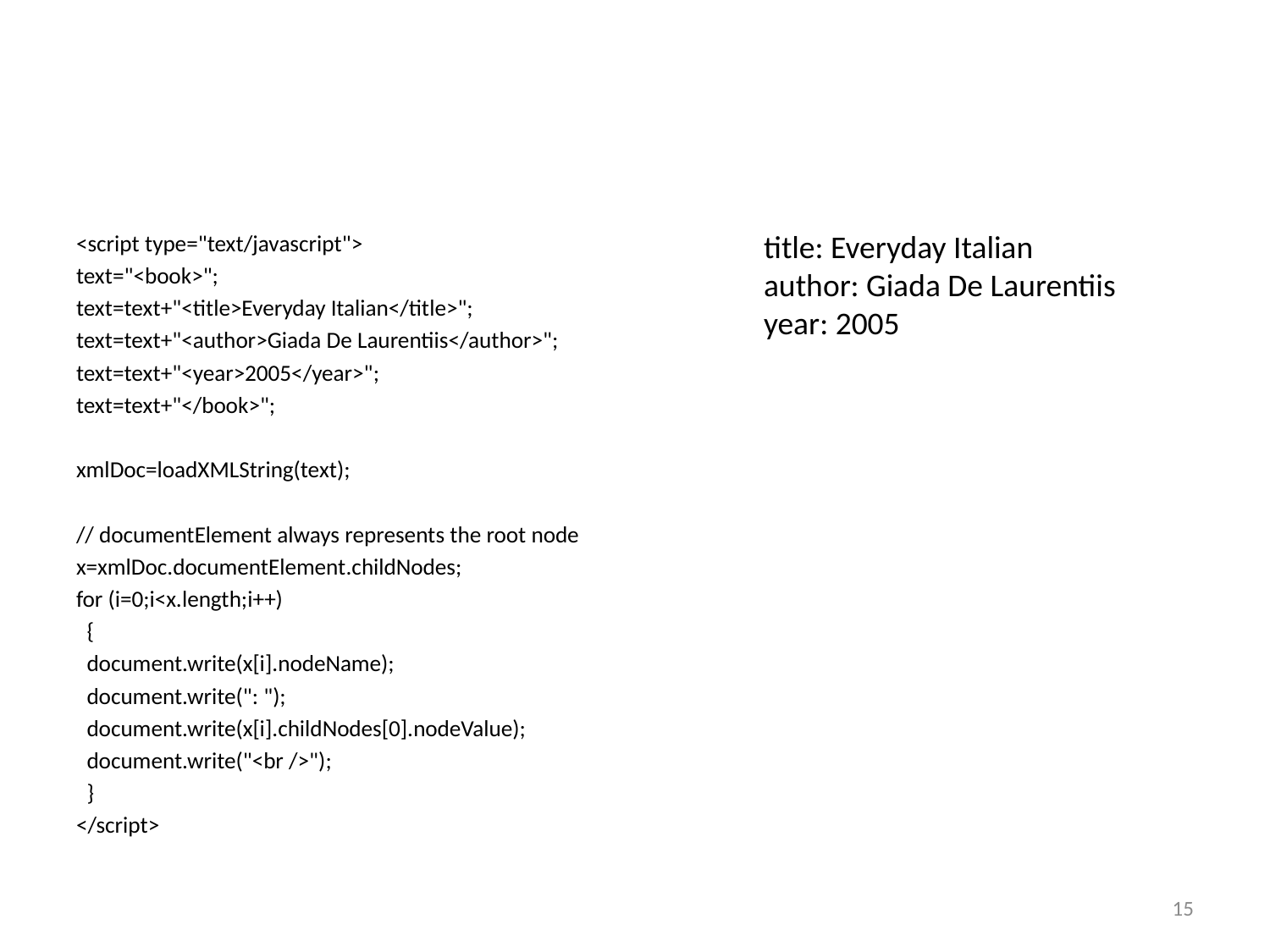

#
title: Everyday Italian
author: Giada De Laurentiis
year: 2005
<script type="text/javascript">
text="<book>";
text=text+"<title>Everyday Italian</title>";
text=text+"<author>Giada De Laurentiis</author>";
text=text+"<year>2005</year>";
text=text+"</book>";

xmlDoc=loadXMLString(text);

// documentElement always represents the root node
x=xmlDoc.documentElement.childNodes;
for (i=0;i<x.length;i++)
  {
  document.write(x[i].nodeName);
  document.write(": ");
  document.write(x[i].childNodes[0].nodeValue);
  document.write("<br />");
  }
</script>
15